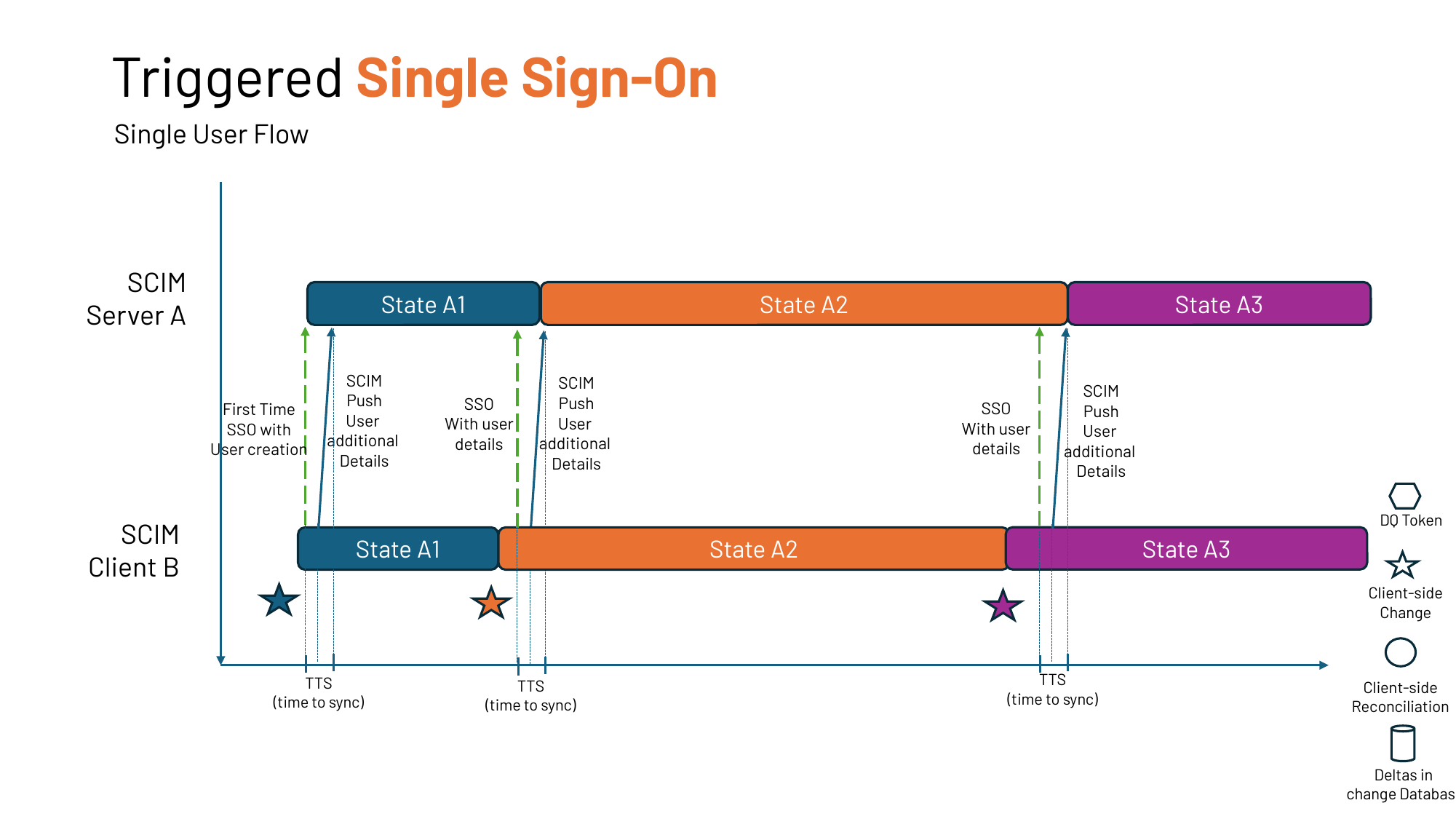

# Triggered Single Sign-On
Single User Flow
SCIM
Server A
State A1
State A2
State A3
SCIM
Push
User
additional
Details
SCIM
Push
User
additional
Details
SCIM
Push
User
additional
Details
SSO
With user
details
SSO
With user
details
First Time SSO with User creation

DQ Token
SCIM
Client B
State A3
State A1
State A2

Client-side
Change

Client-side
Reconciliation
TTS
(time to sync)
TTS
(time to sync)
TTS
(time to sync)

Deltas in
change Database